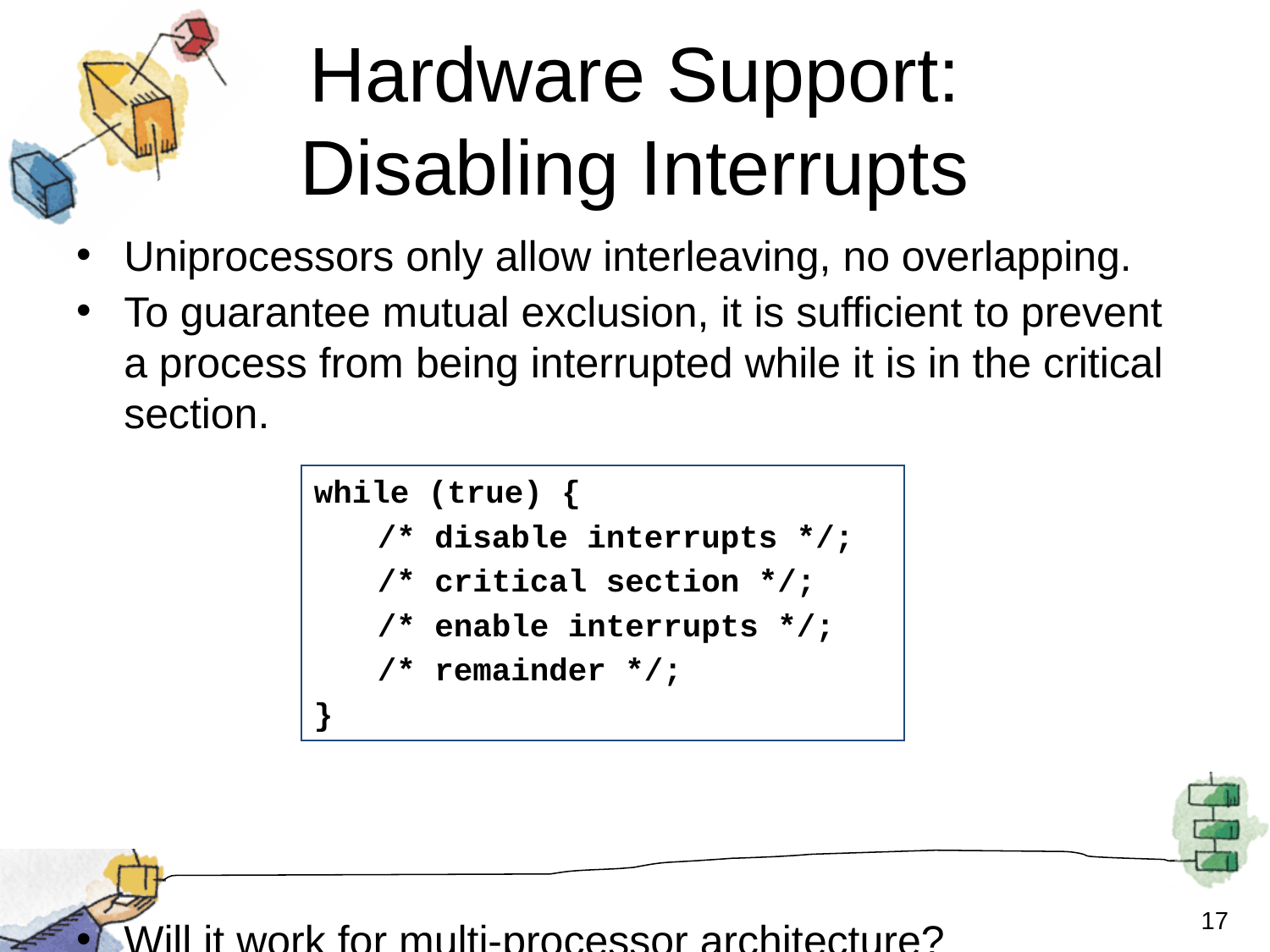

# Hardware Support: Disabling Interrupts
Uniprocessors only allow interleaving, no overlapping.
To guarantee mutual exclusion, it is sufficient to prevent a process from being interrupted while it is in the critical section.

Will it work for multi-processor architecture?

while (true) {
/* disable interrupts */;
/* critical section */;
/* enable interrupts */;
/* remainder */;
}